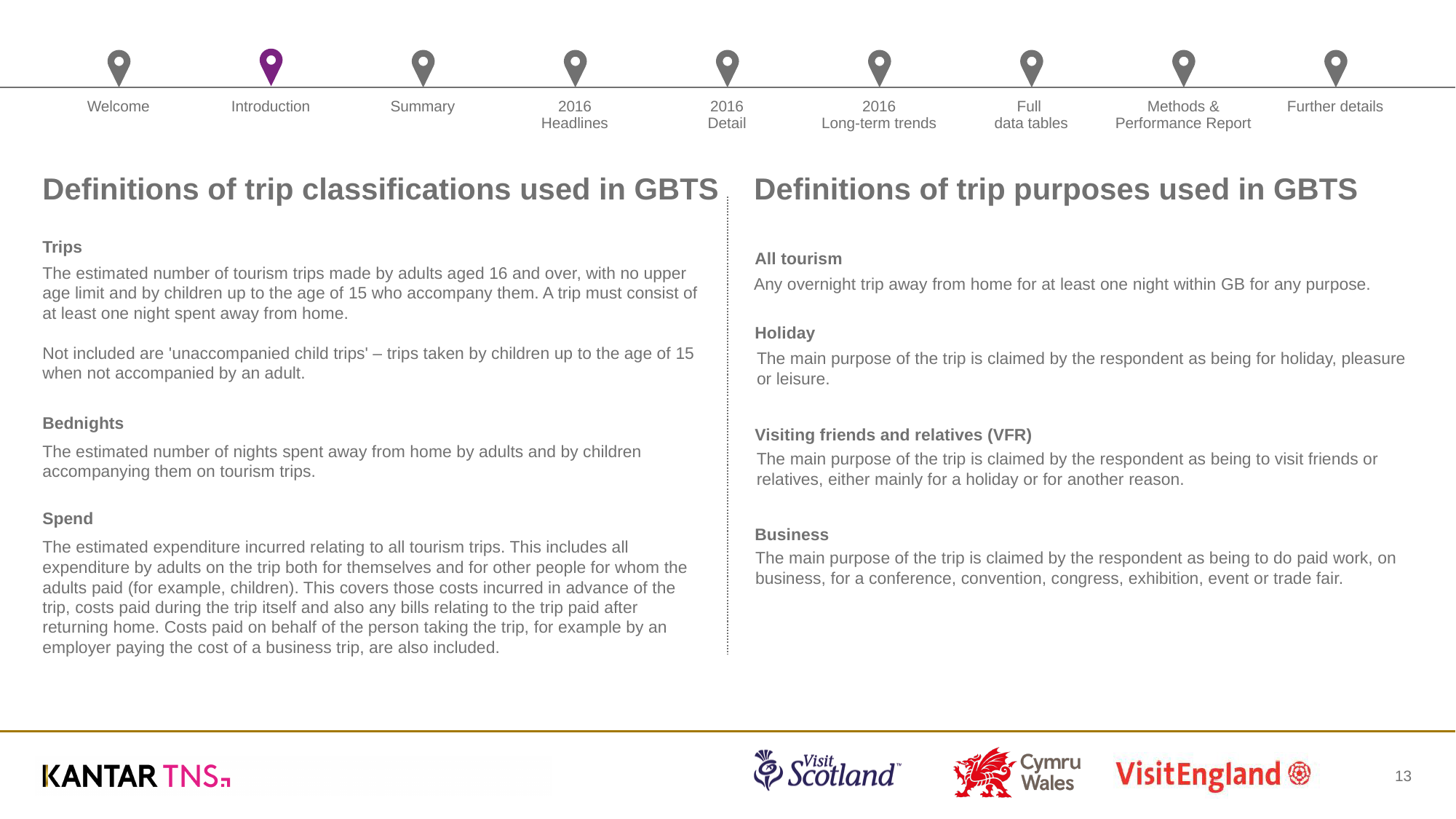

# Definitions of trip classifications used in GBTS
Definitions of trip purposes used in GBTS
Trips
All tourism
The estimated number of tourism trips made by adults aged 16 and over, with no upper age limit and by children up to the age of 15 who accompany them. A trip must consist of at least one night spent away from home.

Not included are 'unaccompanied child trips' – trips taken by children up to the age of 15 when not accompanied by an adult.

Any overnight trip away from home for at least one night within GB for any purpose.
Holiday
The main purpose of the trip is claimed by the respondent as being for holiday, pleasure or leisure.
Bednights
Visiting friends and relatives (VFR)
The estimated number of nights spent away from home by adults and by children accompanying them on tourism trips.

The main purpose of the trip is claimed by the respondent as being to visit friends or relatives, either mainly for a holiday or for another reason.
Spend
Business
The estimated expenditure incurred relating to all tourism trips. This includes all expenditure by adults on the trip both for themselves and for other people for whom the adults paid (for example, children). This covers those costs incurred in advance of the trip, costs paid during the trip itself and also any bills relating to the trip paid after returning home. Costs paid on behalf of the person taking the trip, for example by an employer paying the cost of a business trip, are also included.

The main purpose of the trip is claimed by the respondent as being to do paid work, on business, for a conference, convention, congress, exhibition, event or trade fair.
13